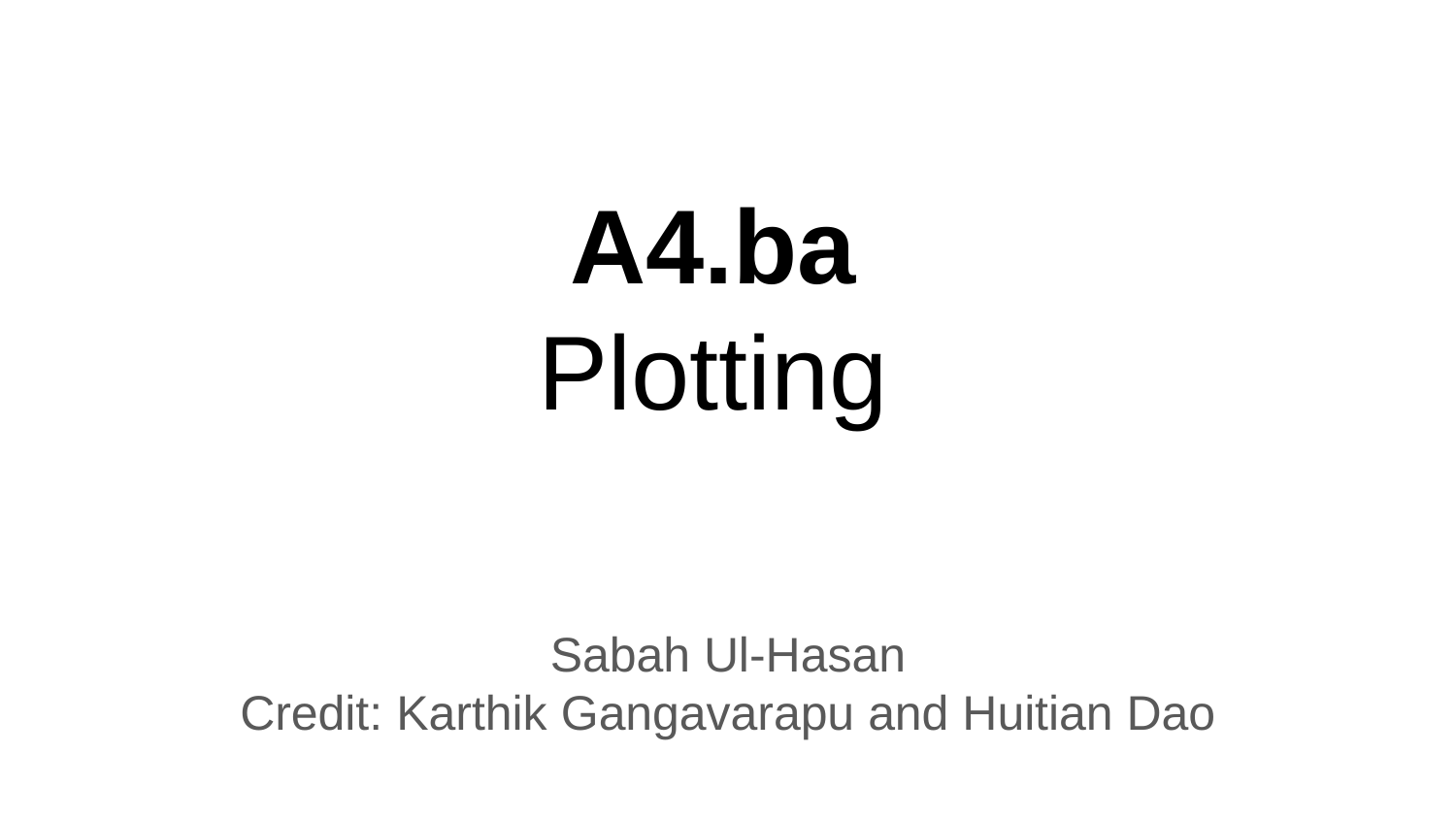

# A4.ba
Plotting
Sabah Ul-Hasan
Credit: Karthik Gangavarapu and Huitian Dao